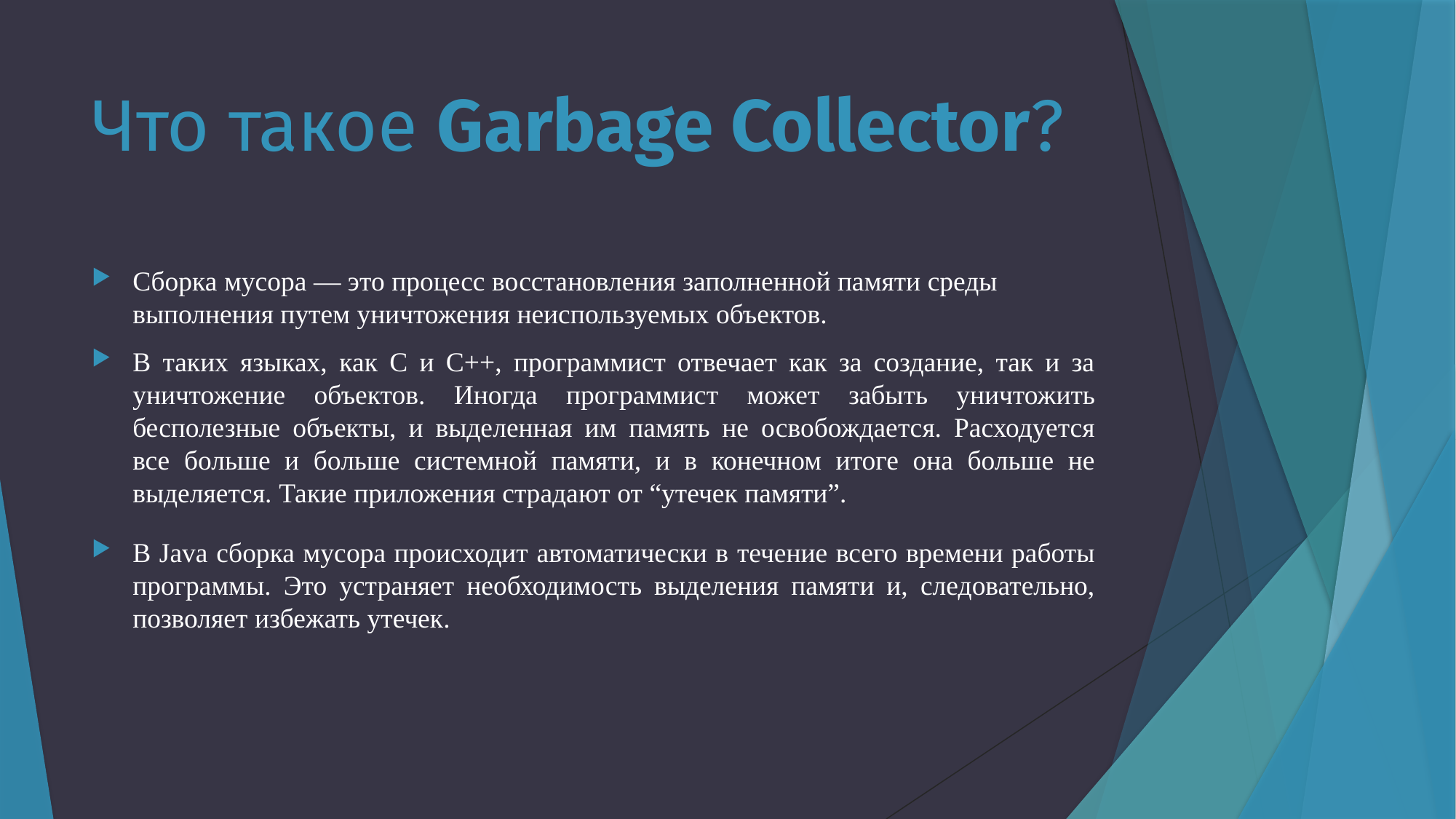

# Что такое Garbage Collector?
Сборка мусора — это процесс восстановления заполненной памяти среды выполнения путем уничтожения неиспользуемых объектов.
В таких языках, как C и C++, программист отвечает как за создание, так и за уничтожение объектов. Иногда программист может забыть уничтожить бесполезные объекты, и выделенная им память не освобождается. Расходуется все больше и больше системной памяти, и в конечном итоге она больше не выделяется. Такие приложения страдают от “утечек памяти”.
В Java сборка мусора происходит автоматически в течение всего времени работы программы. Это устраняет необходимость выделения памяти и, следовательно, позволяет избежать утечек.